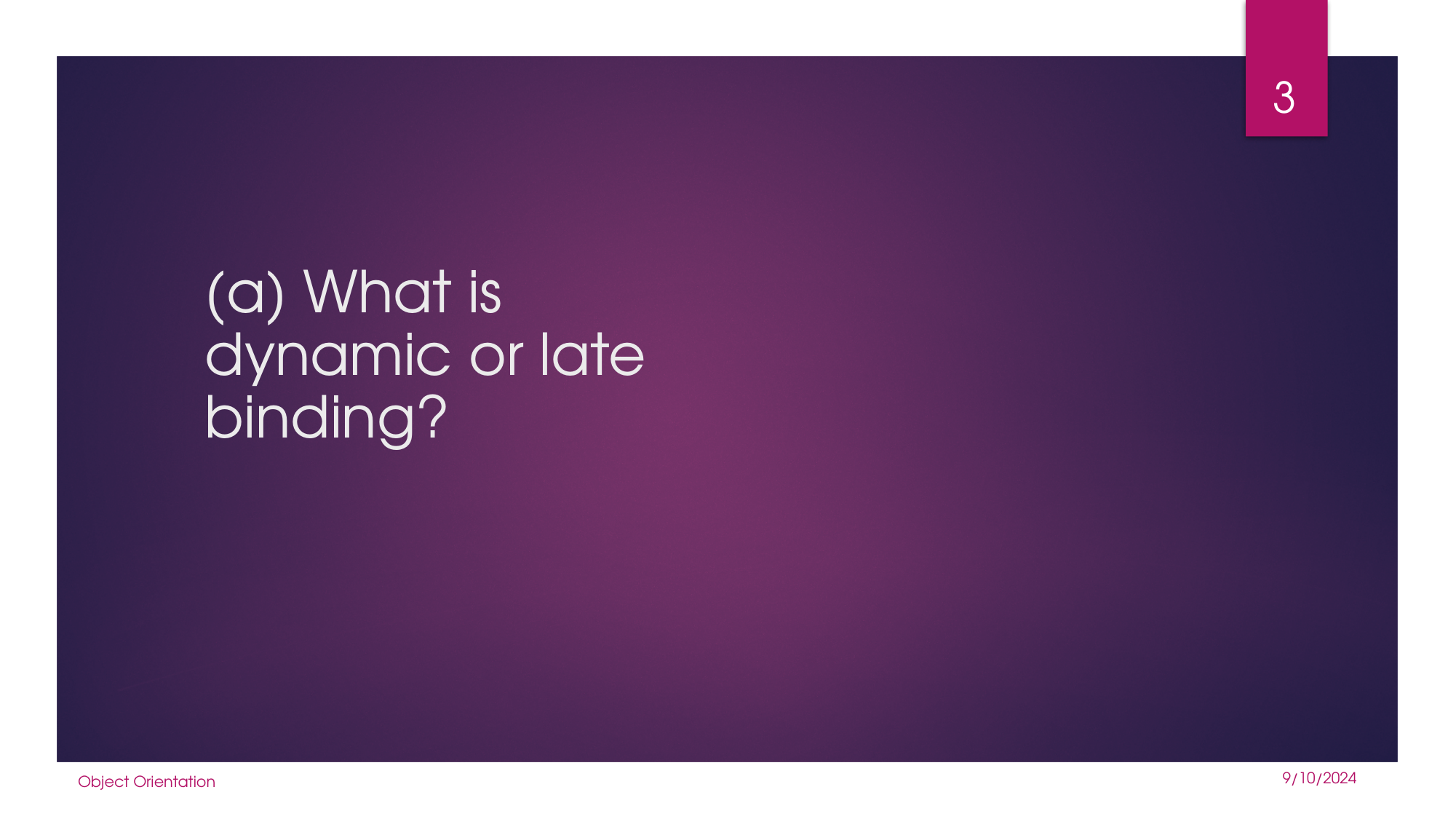

3
# (a) What is dynamic or late binding?
Object Orientation
9/10/2024